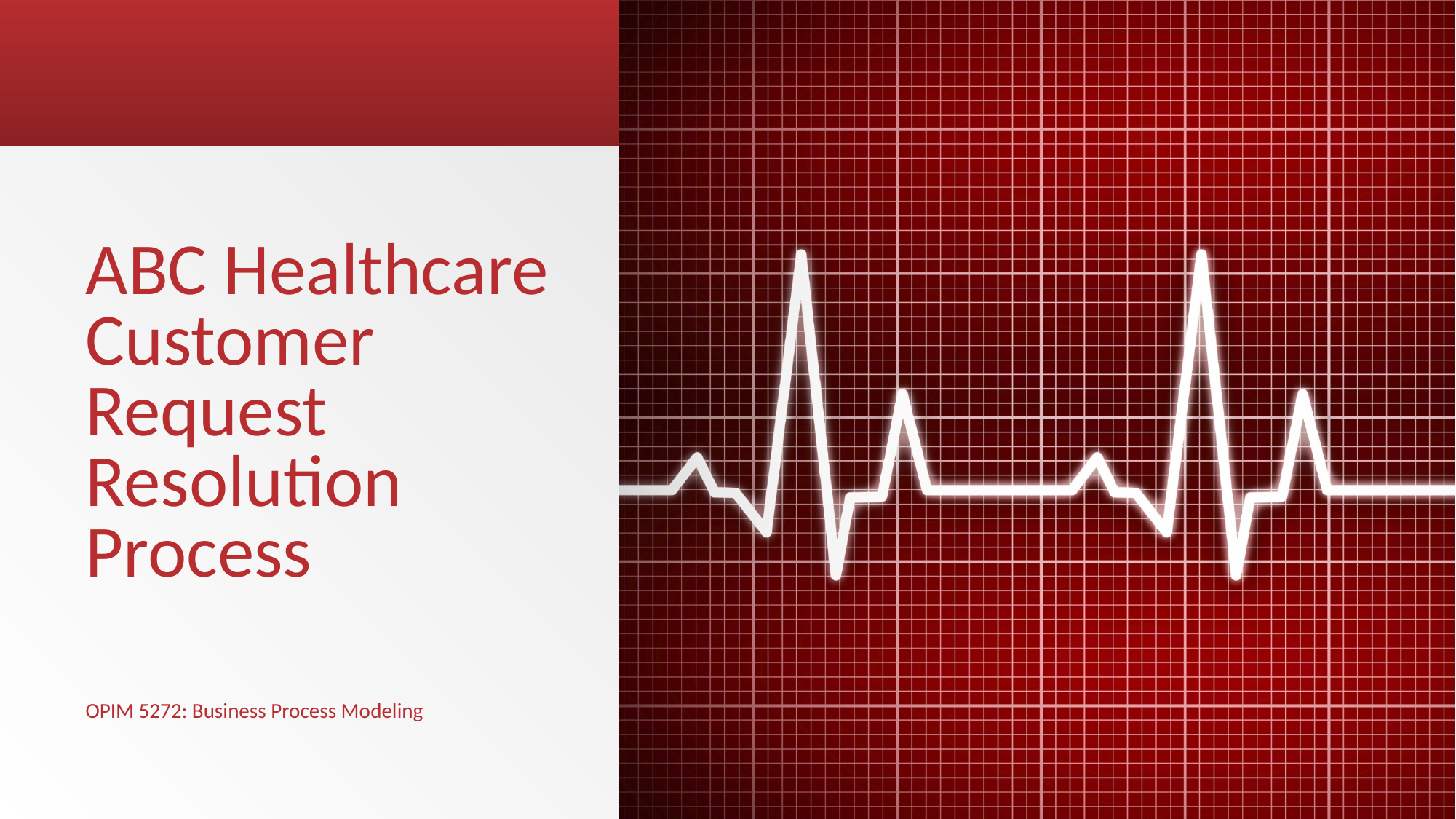

# ABC Healthcare Customer Request Resolution Process OPIM 5272: Business Process Modeling